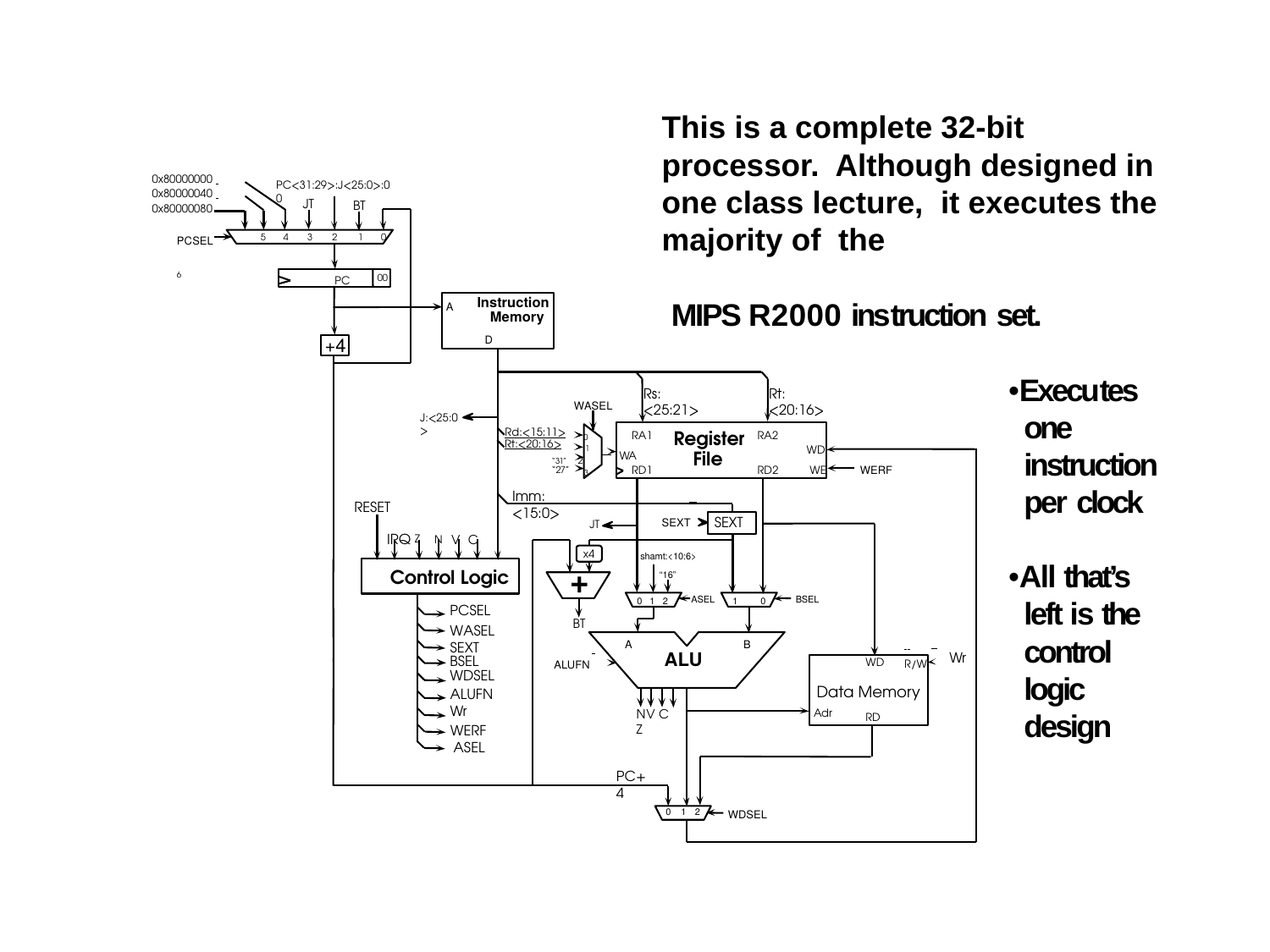

This is a complete 32-bit processor.  Although designed in one class lecture,  it executes the majority of  the
0x80000000
0x80000040
0x80000080

PCSEL 	6
PC<31:29>:J<25:0>:00

JT

BT

5	4	3	2	1	0

00
PC

MIPS R2000 instruction set.
Instruction  Memory
D
A

+4

•Executes  one  instruction  per clock

Rs: <25:21>
Rt: <20:16>
WASEL

J:<25:0>

WA

Rd:<15:11>	0

Register

RA1
RA2

Rt:<20:16>	1
“31”       2
“27”       3
WD  WE

       WA
File

WERF
RD1
RD2

Imm: <15:0>

RESET

SEXT

SEXT
JT

N   V  C

IRQ Z

x4

shamt:<10:6>

•All that’s  left is the  control  logic  design

+

Control Logic
“16”

ASEL
BSEL

0   1   2
1
0

PCSEL  WASEL
SEXT  BSEL  WDSEL
ALUFN
Wr
WERF  ASEL

BT

Wr
A
B

ALU

WD

R/W

ALUFN

Data Memory

NV C Z
Adr

RD

PC+4

0    1   2

WDSEL